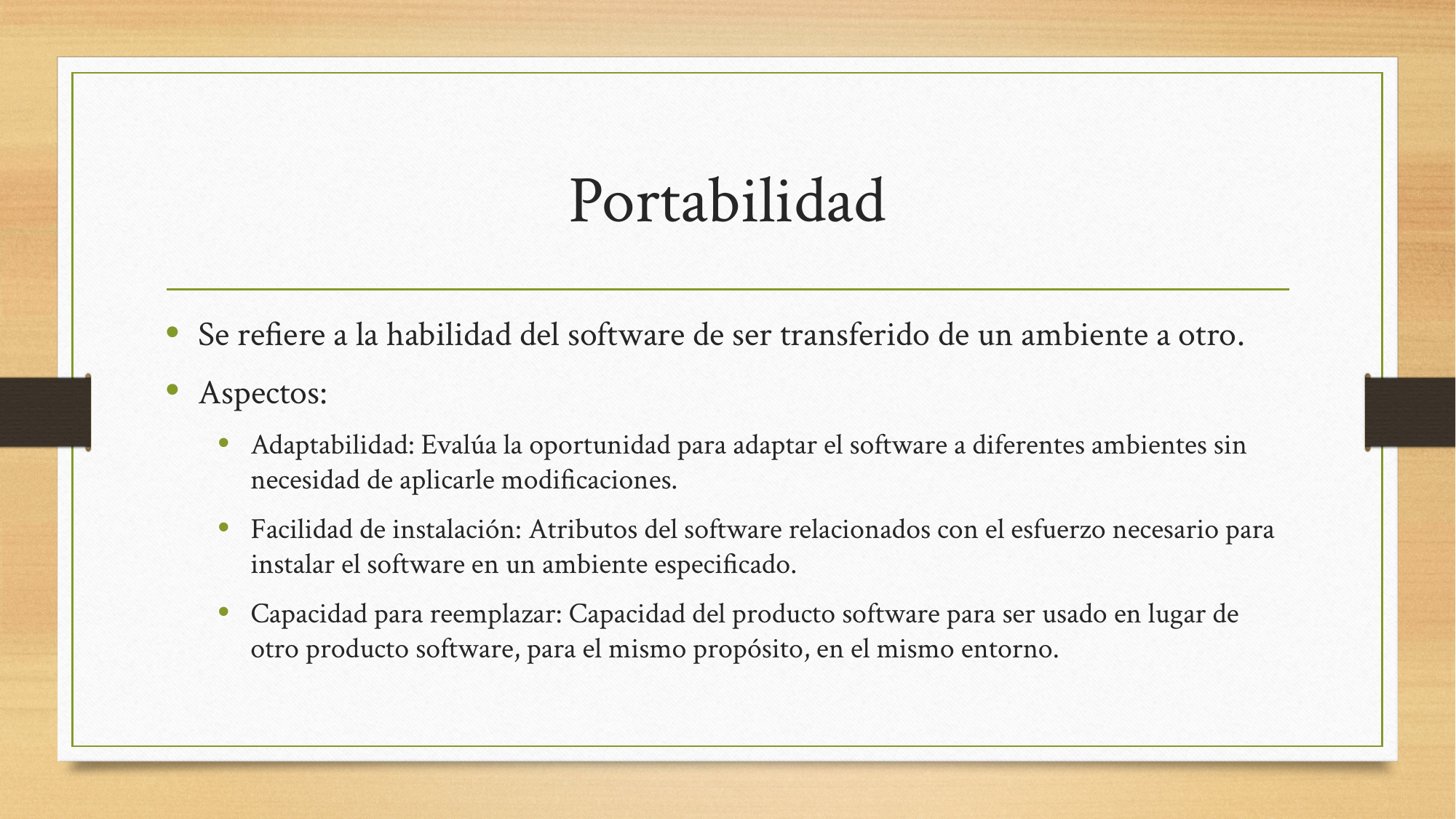

# Portabilidad
Se refiere a la habilidad del software de ser transferido de un ambiente a otro.
Aspectos:
Adaptabilidad: Evalúa la oportunidad para adaptar el software a diferentes ambientes sin necesidad de aplicarle modificaciones.
Facilidad de instalación: Atributos del software relacionados con el esfuerzo necesario para instalar el software en un ambiente especificado.
Capacidad para reemplazar: Capacidad del producto software para ser usado en lugar de otro producto software, para el mismo propósito, en el mismo entorno.